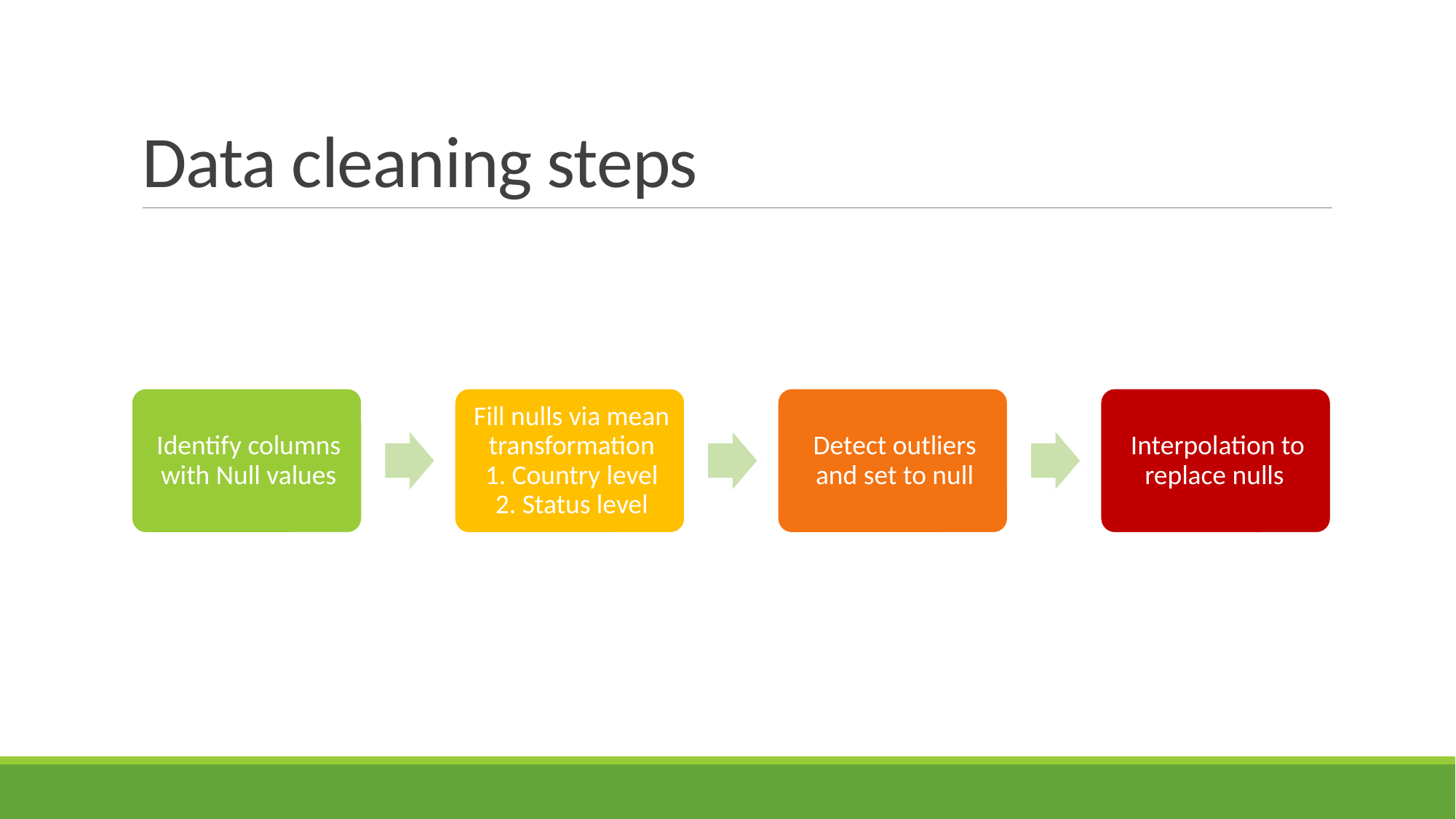

# Data cleaning steps
Identify columns with Null values

Fill nulls via mean transformation
1. Country level
2. Status level

Detect outliers and set to null

Interpolation to replace nulls